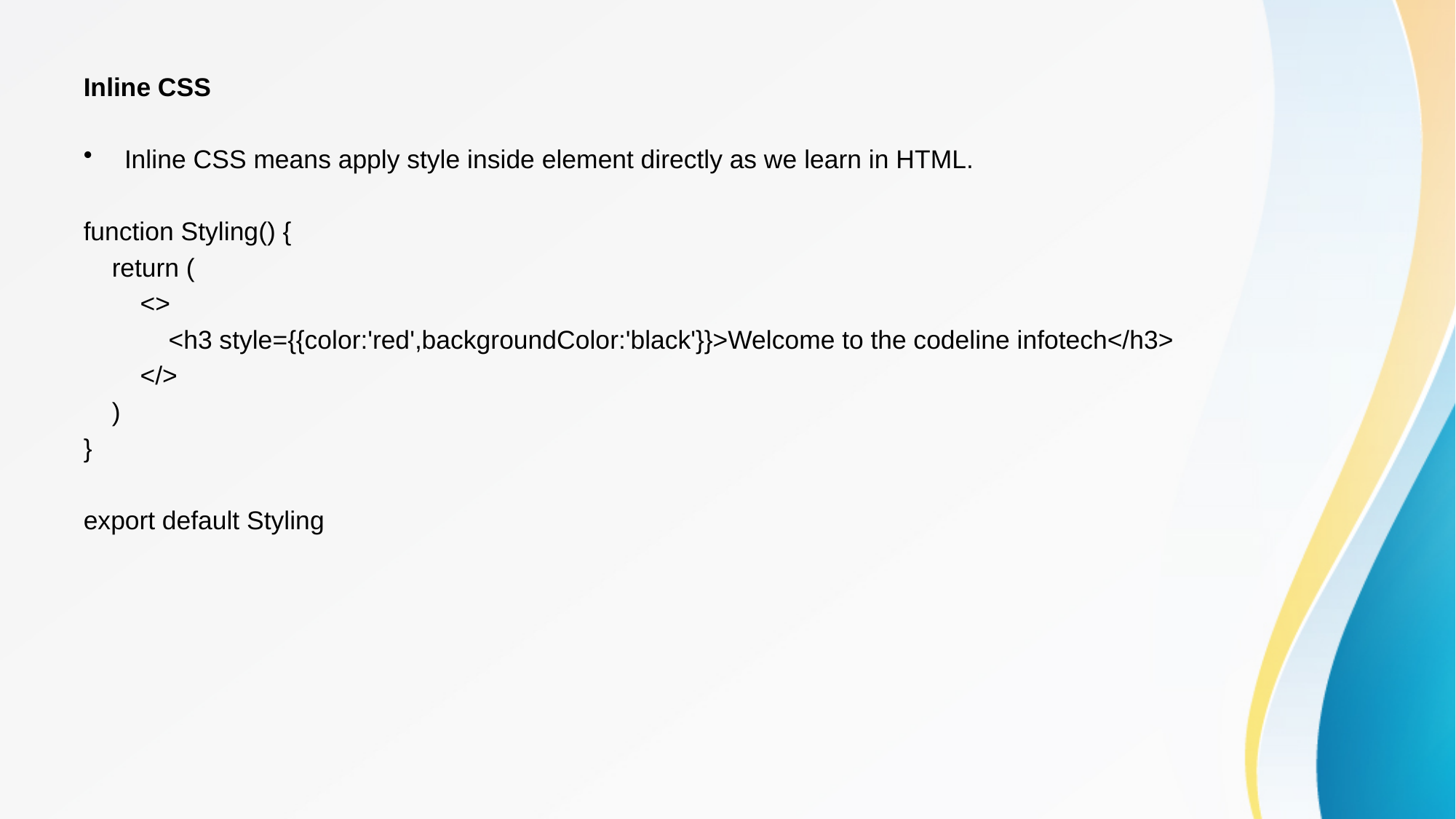

Inline CSS

Inline CSS means apply style inside element directly as we learn in HTML.

function Styling() {
    return (
        <>
            <h3 style={{color:'red',backgroundColor:'black'}}>Welcome to the codeline infotech</h3>
        </>
    )
}

export default Styling